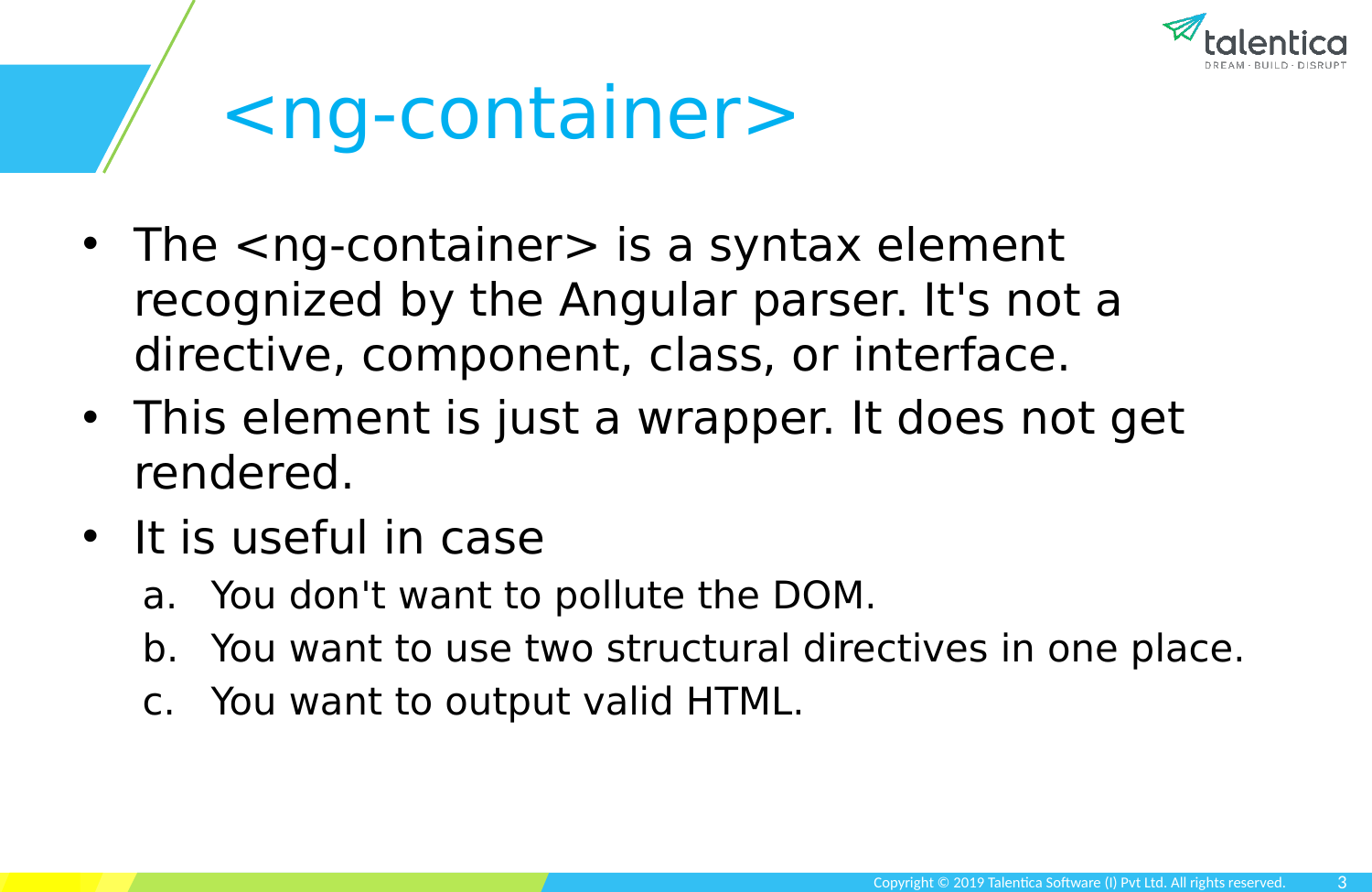

# <ng-container>
The <ng-container> is a syntax element recognized by the Angular parser. It's not a directive, component, class, or interface.
This element is just a wrapper. It does not get rendered.
It is useful in case
You don't want to pollute the DOM.
You want to use two structural directives in one place.
You want to output valid HTML.

3